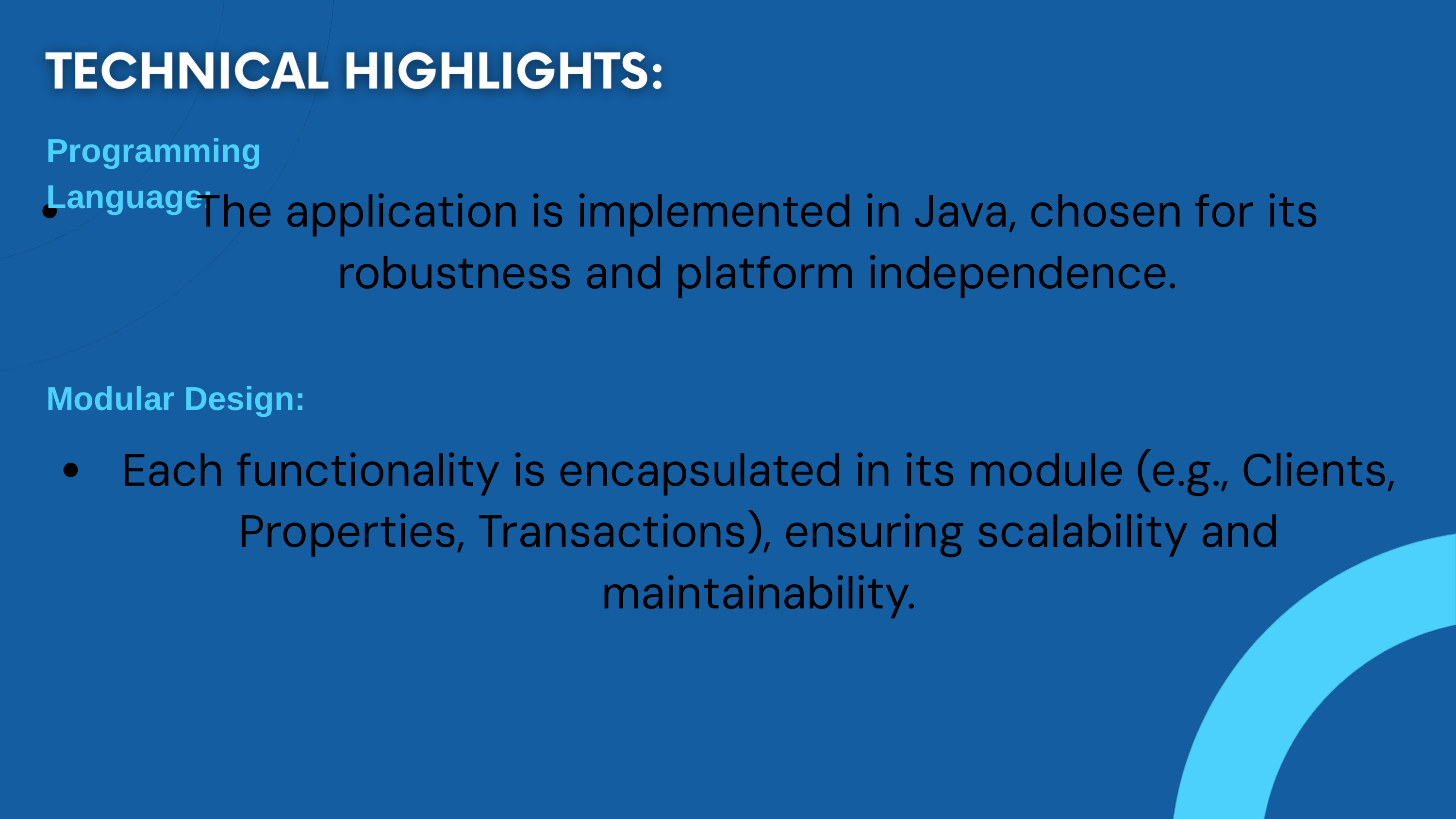

Programming Language:
The application is implemented in Java, chosen for its robustness and platform independence.
Modular Design:
Each functionality is encapsulated in its module (e.g., Clients, Properties, Transactions), ensuring scalability and maintainability.